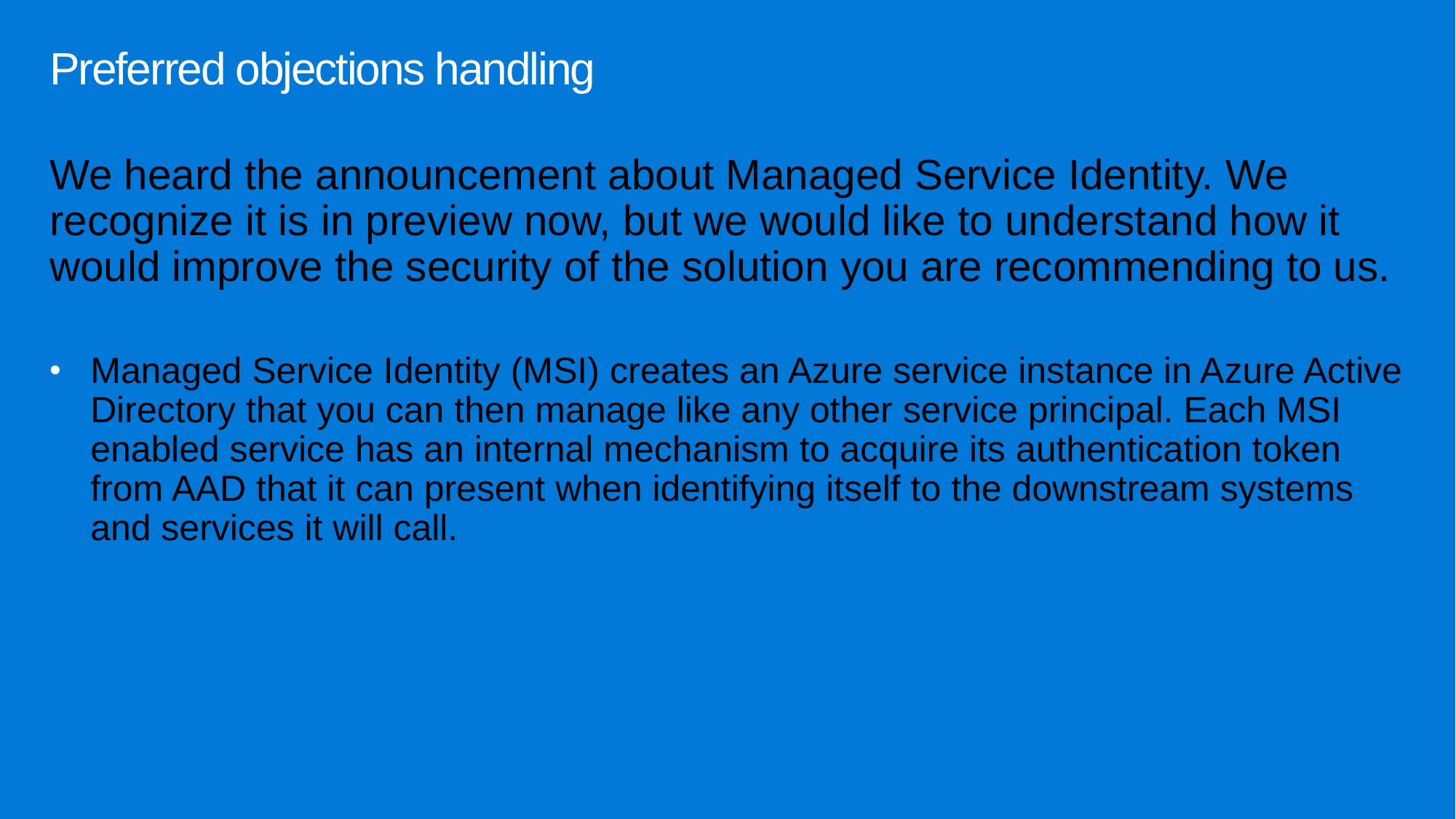

# Preferred objections handling
We heard the announcement about Managed Service Identity. We recognize it is in preview now, but we would like to understand how it would improve the security of the solution you are recommending to us.

Managed Service Identity (MSI) creates an Azure service instance in Azure Active Directory that you can then manage like any other service principal. Each MSI enabled service has an internal mechanism to acquire its authentication token from AAD that it can present when identifying itself to the downstream systems and services it will call.